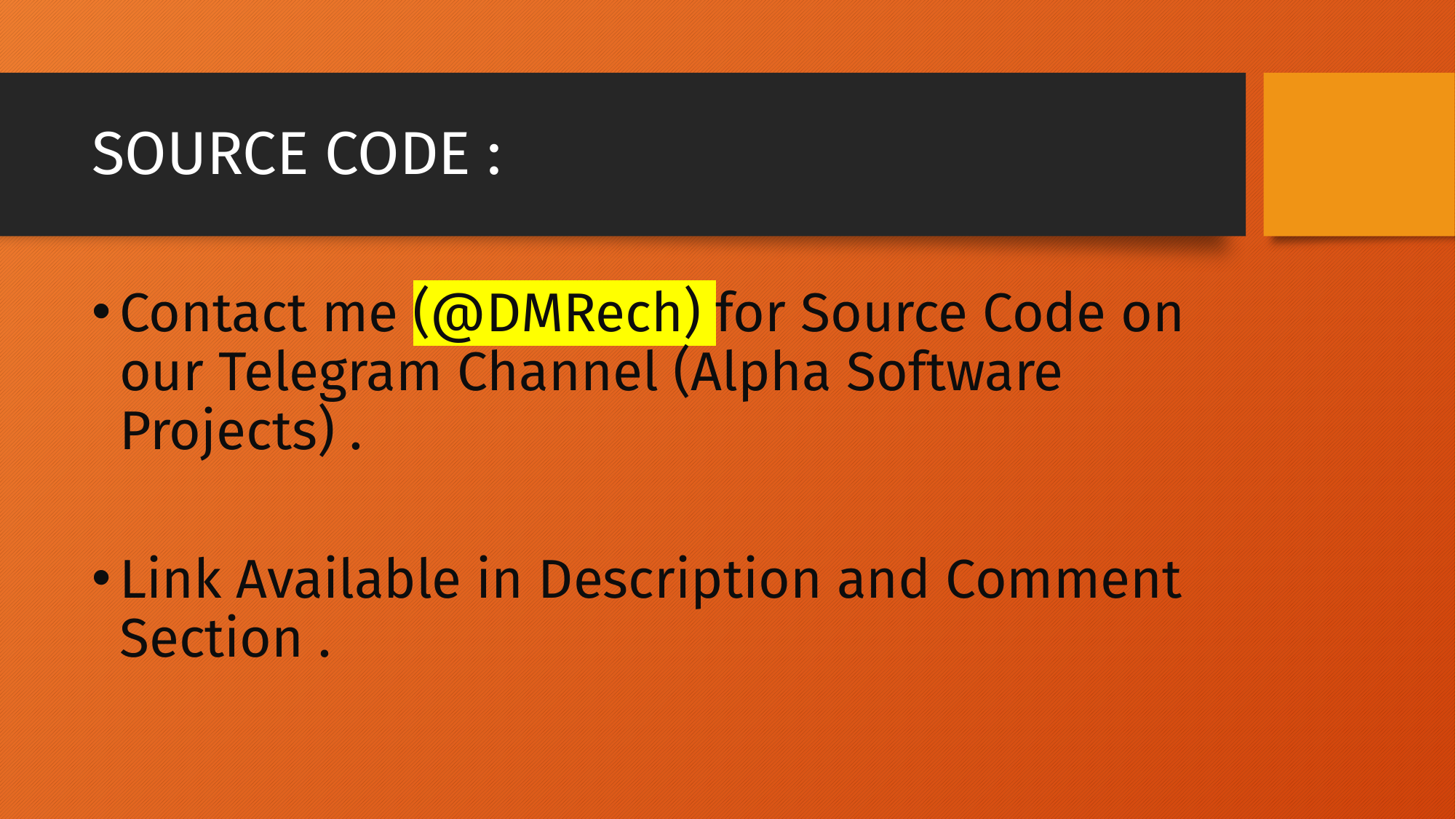

# SOURCE CODE :
Contact me (@DMRech) for Source Code on our Telegram Channel (Alpha Software Projects) .

Link Available in Description and Comment Section .